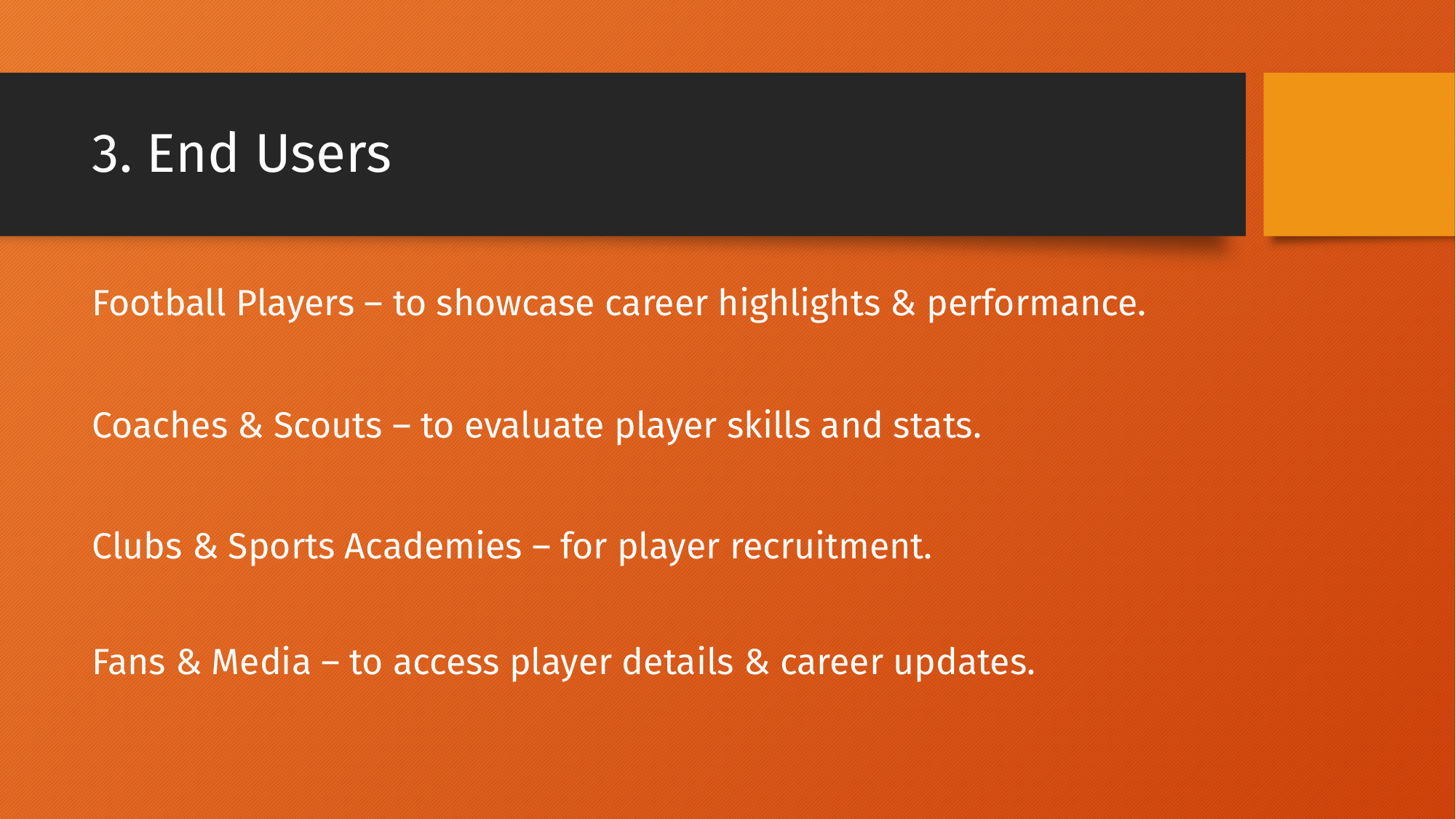

# 3. End Users
Football Players – to showcase career highlights & performance.

Coaches & Scouts – to evaluate player skills and stats.

Clubs & Sports Academies – for player recruitment.

Fans & Media – to access player details & career updates.